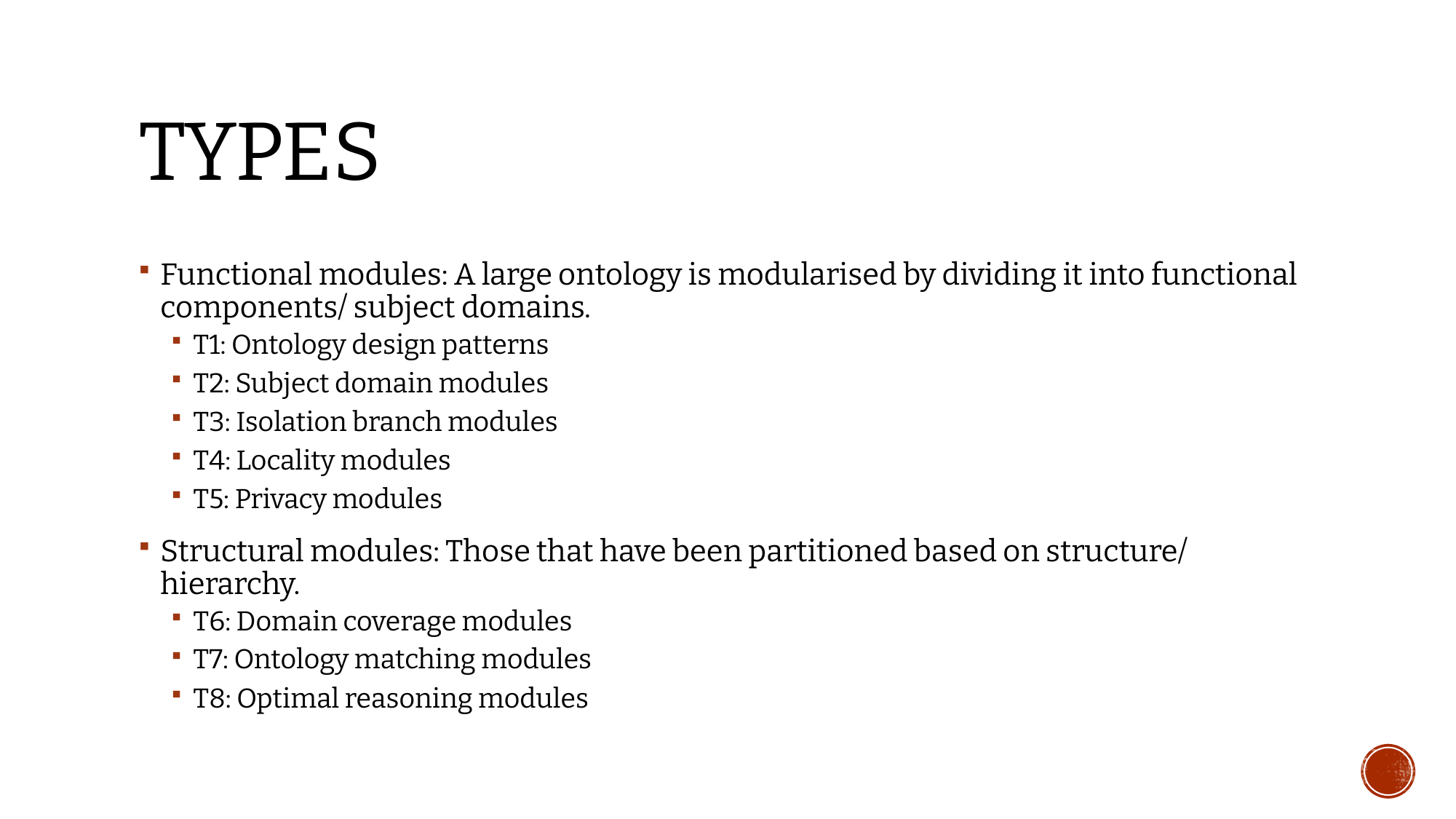

# Types
Functional modules: A large ontology is modularised by dividing it into functional components/ subject domains.
T1: Ontology design patterns
T2: Subject domain modules
T3: Isolation branch modules
T4: Locality modules
T5: Privacy modules
Structural modules: Those that have been partitioned based on structure/ hierarchy.
T6: Domain coverage modules
T7: Ontology matching modules
T8: Optimal reasoning modules